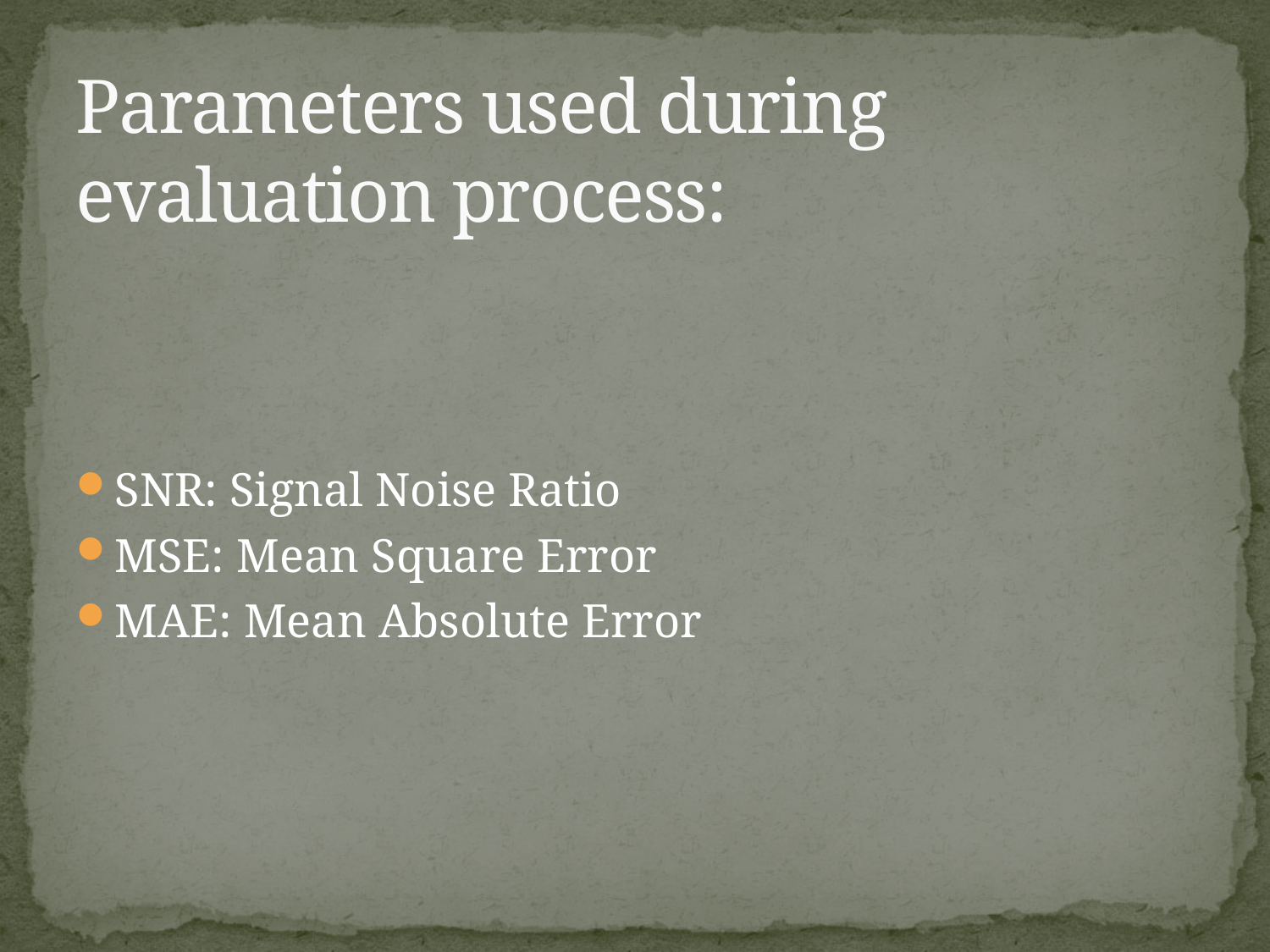

# Parameters used during evaluation process:
SNR: Signal Noise Ratio
MSE: Mean Square Error
MAE: Mean Absolute Error